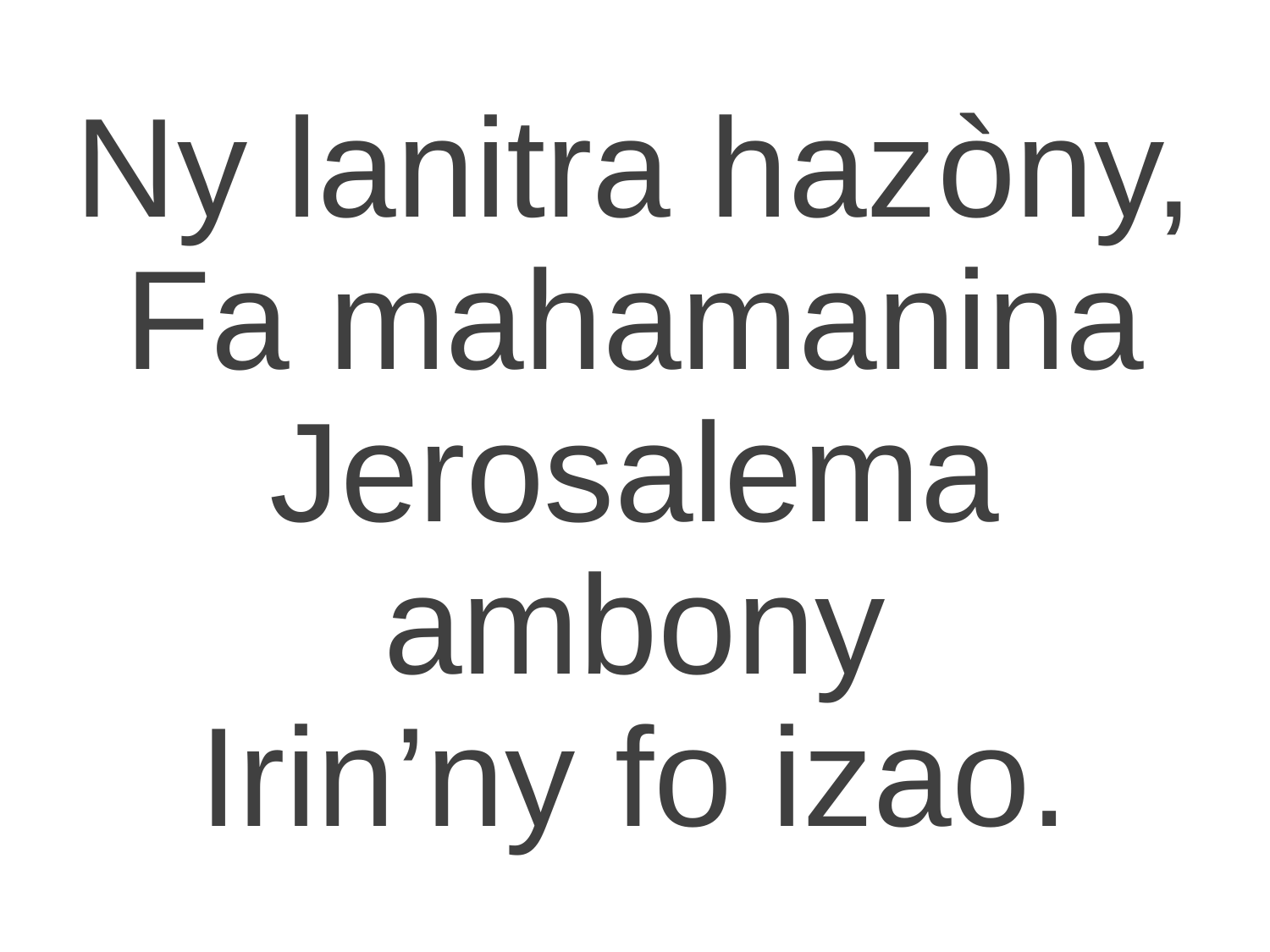

Ny lanitra hazòny,
Fa mahamanina
Jerosalema ambony
Irin’ny fo izao.